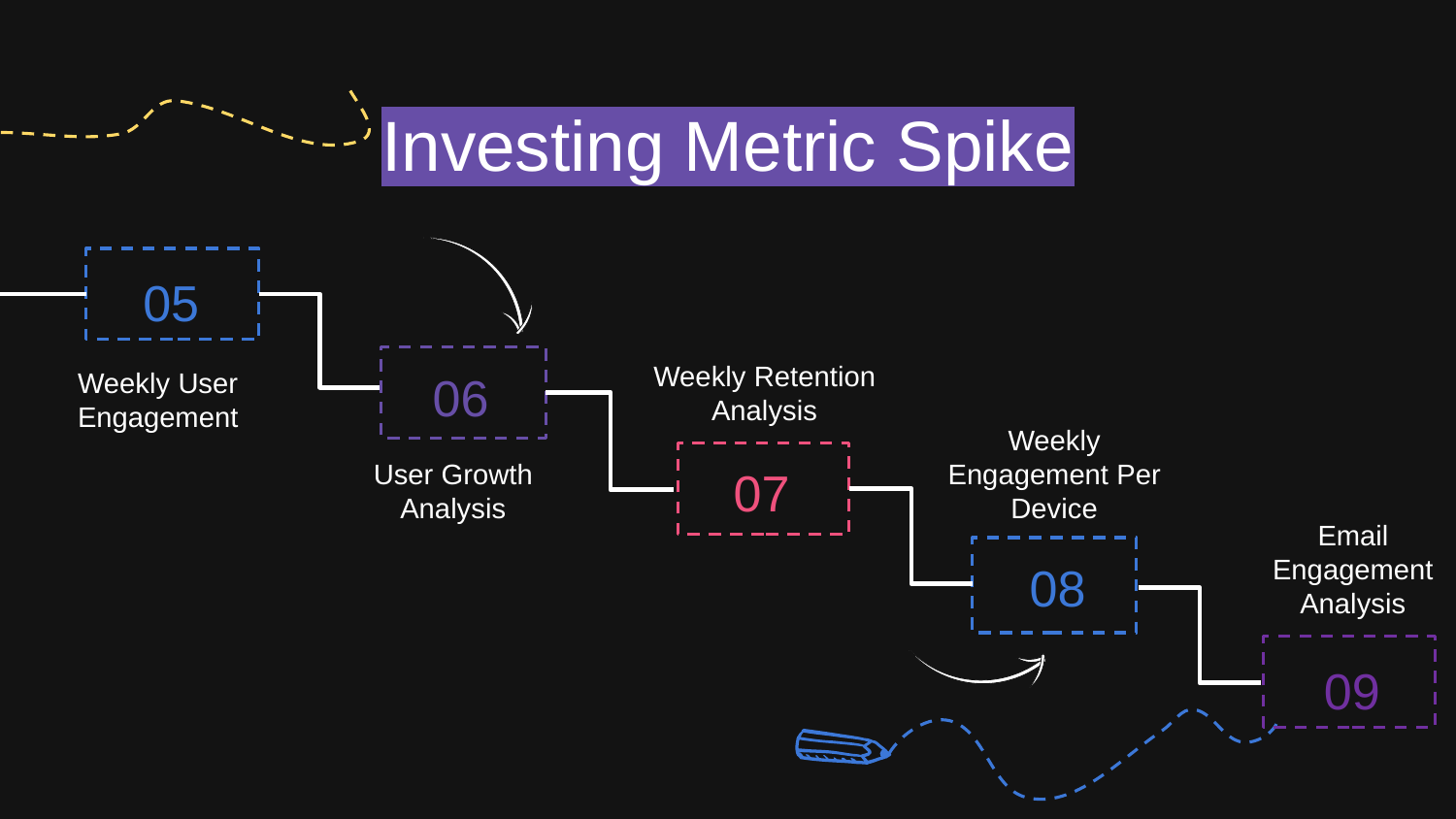

# Investing Metric Spike

05
Weekly Retention Analysis

Weekly User Engagement
06
Weekly Engagement Per Device
User Growth Analysis

07
Email Engagement Analysis

08

09